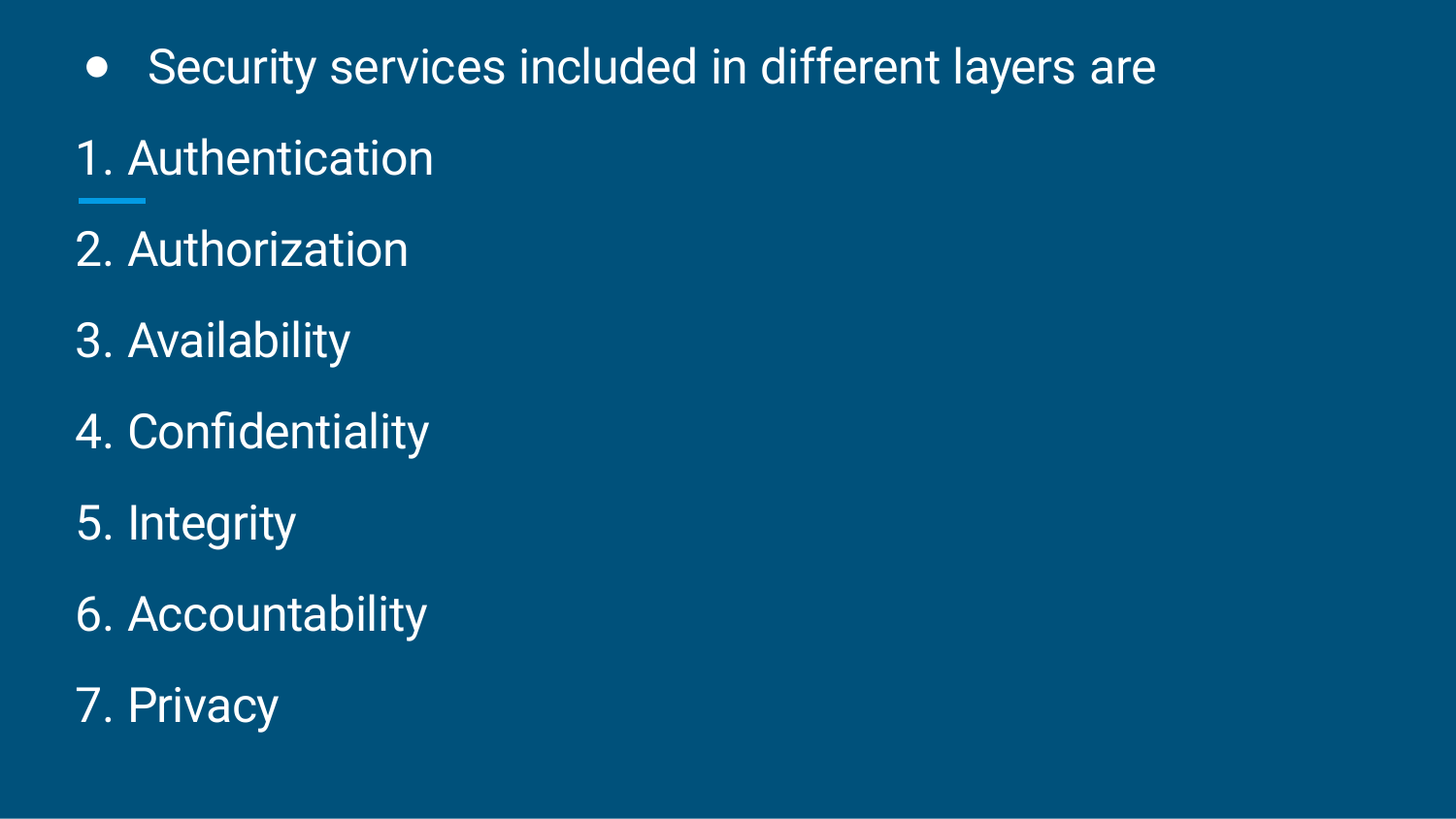

Security services included in different layers are
Authentication
Authorization
Availability
Conﬁdentiality
Integrity
Accountability
Privacy